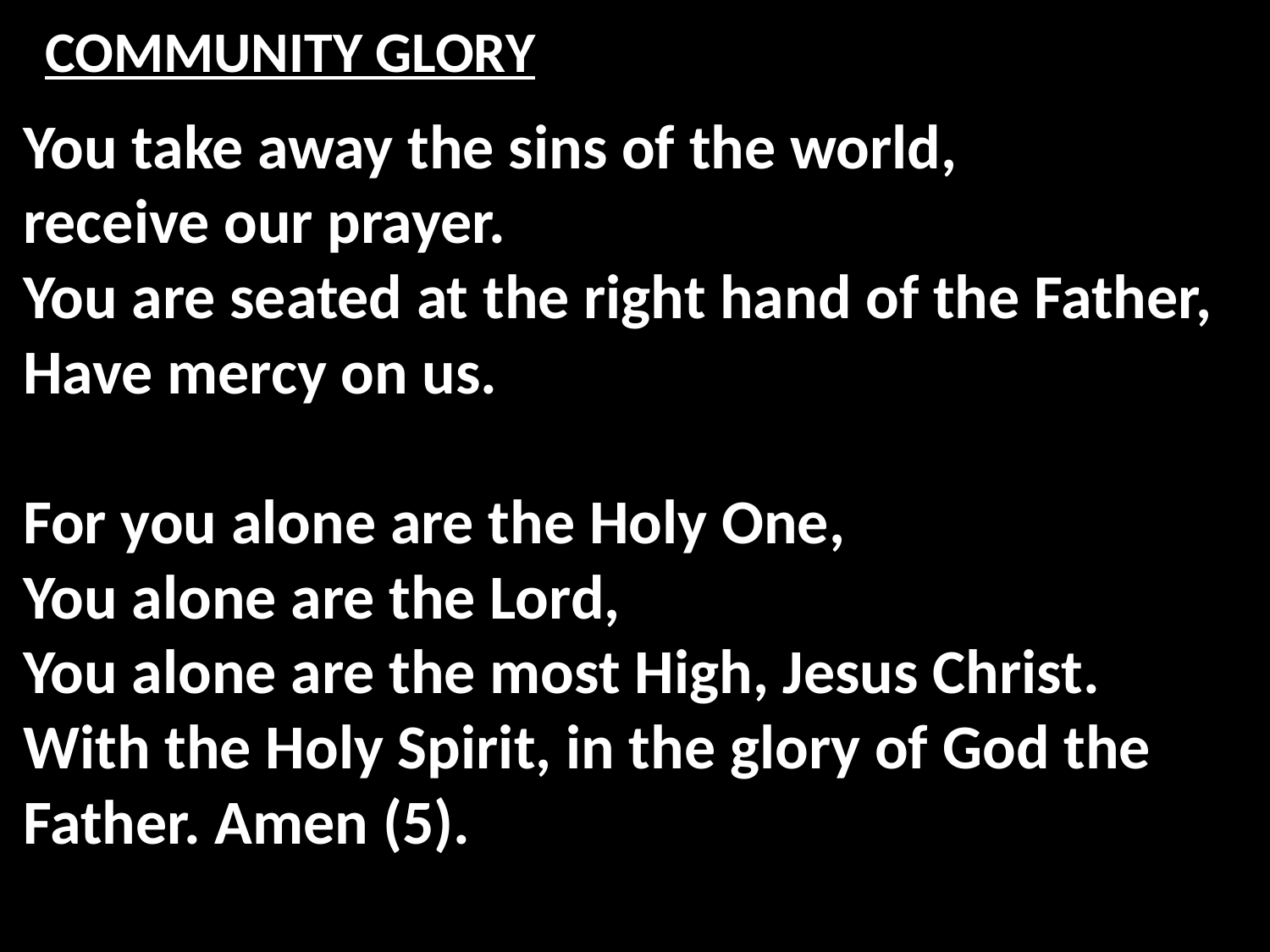

# COMMUNITY GLORY
You take away the sins of the world,
receive our prayer.
You are seated at the right hand of the Father,
Have mercy on us.

For you alone are the Holy One,
You alone are the Lord,
You alone are the most High, Jesus Christ.
With the Holy Spirit, in the glory of God the Father. Amen (5).